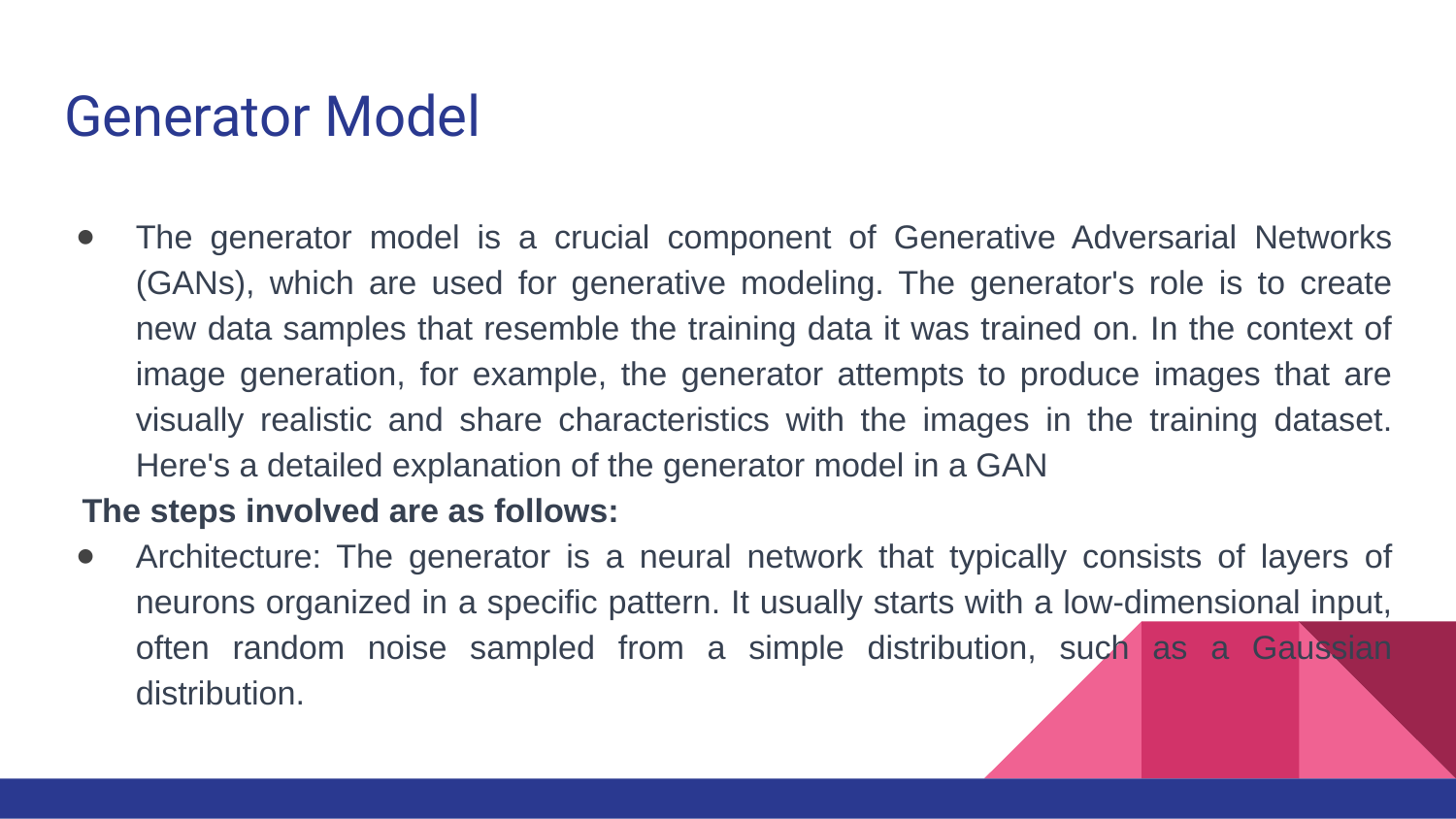

# Generator Model
The generator model is a crucial component of Generative Adversarial Networks (GANs), which are used for generative modeling. The generator's role is to create new data samples that resemble the training data it was trained on. In the context of image generation, for example, the generator attempts to produce images that are visually realistic and share characteristics with the images in the training dataset. Here's a detailed explanation of the generator model in a GAN
The steps involved are as follows:
Architecture: The generator is a neural network that typically consists of layers of neurons organized in a specific pattern. It usually starts with a low-dimensional input, often random noise sampled from a simple distribution, such as a Gaussian distribution.